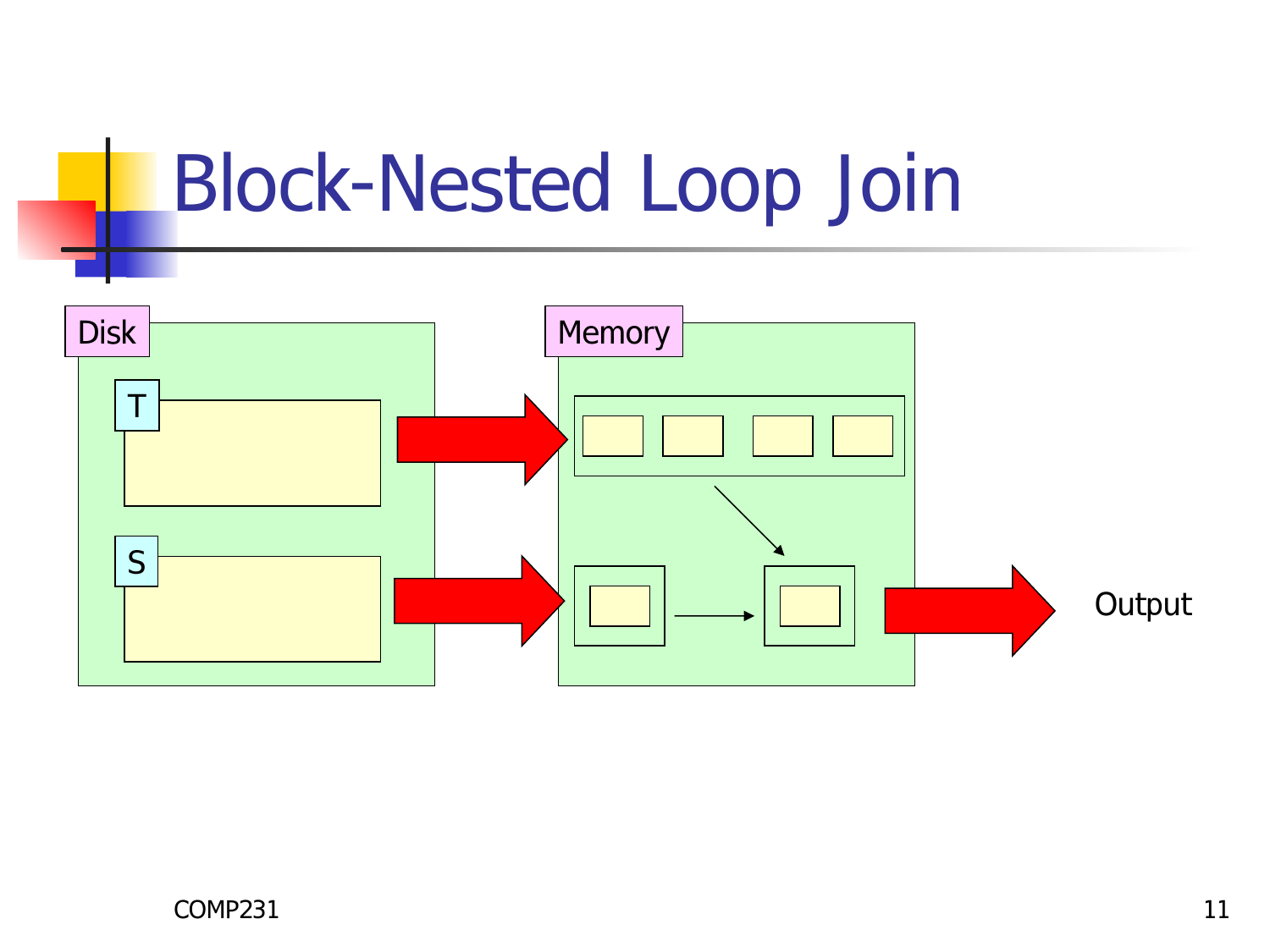

# Block-Nested Loop Join
Disk

Memory

T

S

Output
COMP231
11